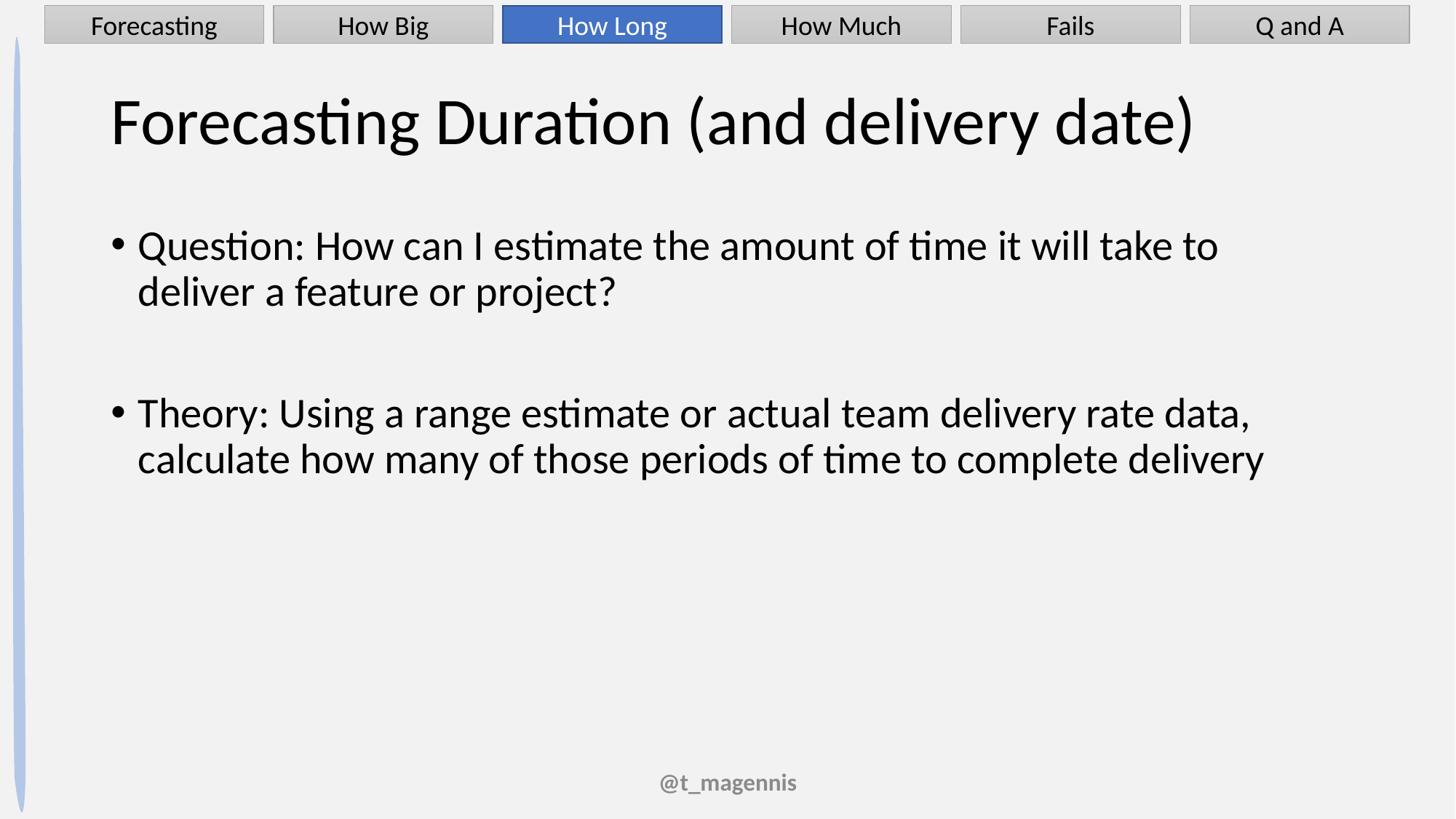

Forecasting
How Big
How Long
How Much
Fails
Q and A
# Forecasting Duration (and delivery date)
Question: How can I estimate the amount of time it will take to deliver a feature or project?

Theory: Using a range estimate or actual team delivery rate data, calculate how many of those periods of time to complete delivery

@t_magennis